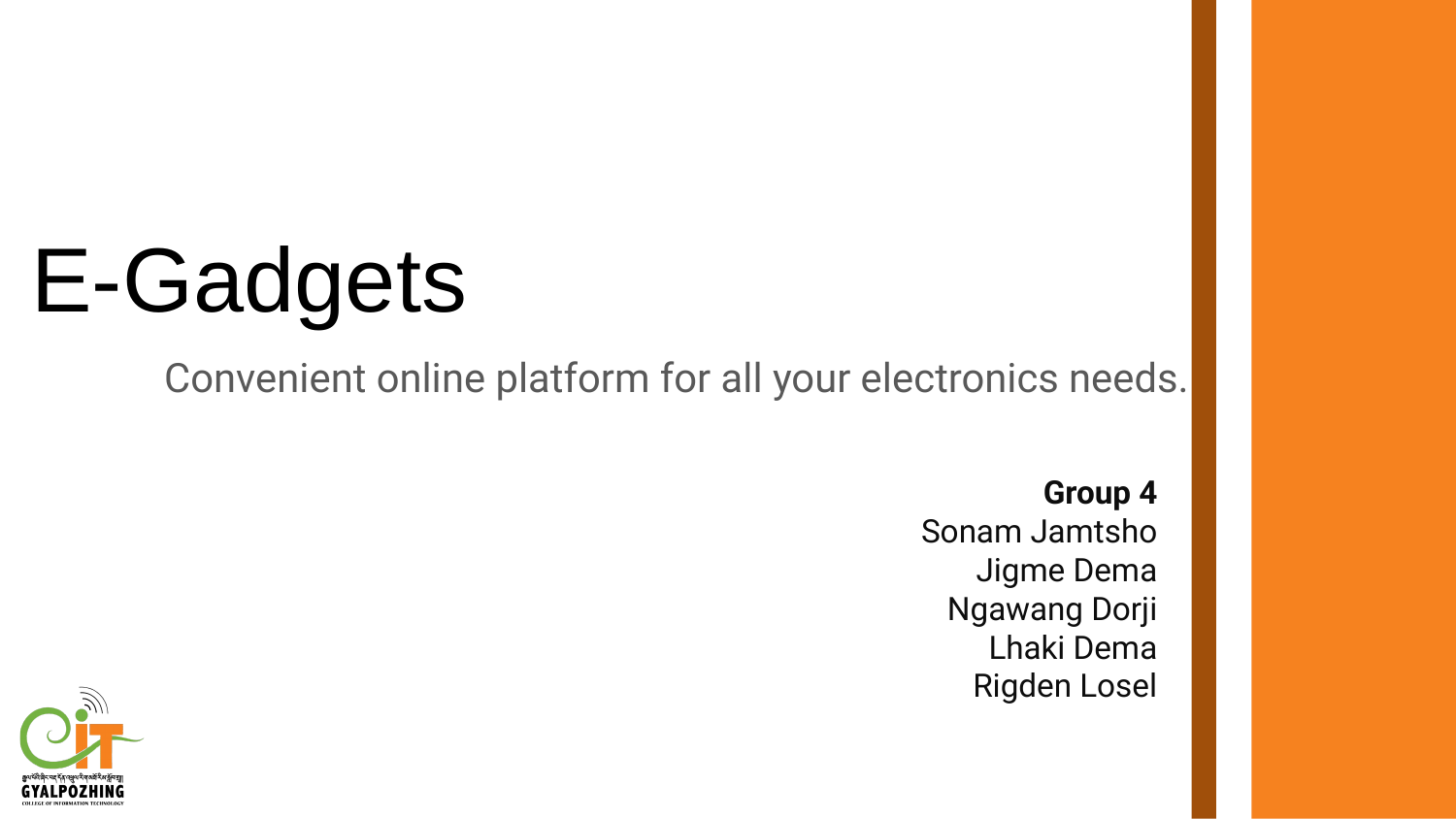

# E-Gadgets
Outline
Problem Statement
Aims, goals, and objectives
Scope
Background
Literature review
Requirements
Technology
System Architecture
Convenient online platform for all your electronics needs.
Group 4
Sonam Jamtsho
Jigme Dema
Ngawang Dorji
Lhaki Dema
Rigden Losel